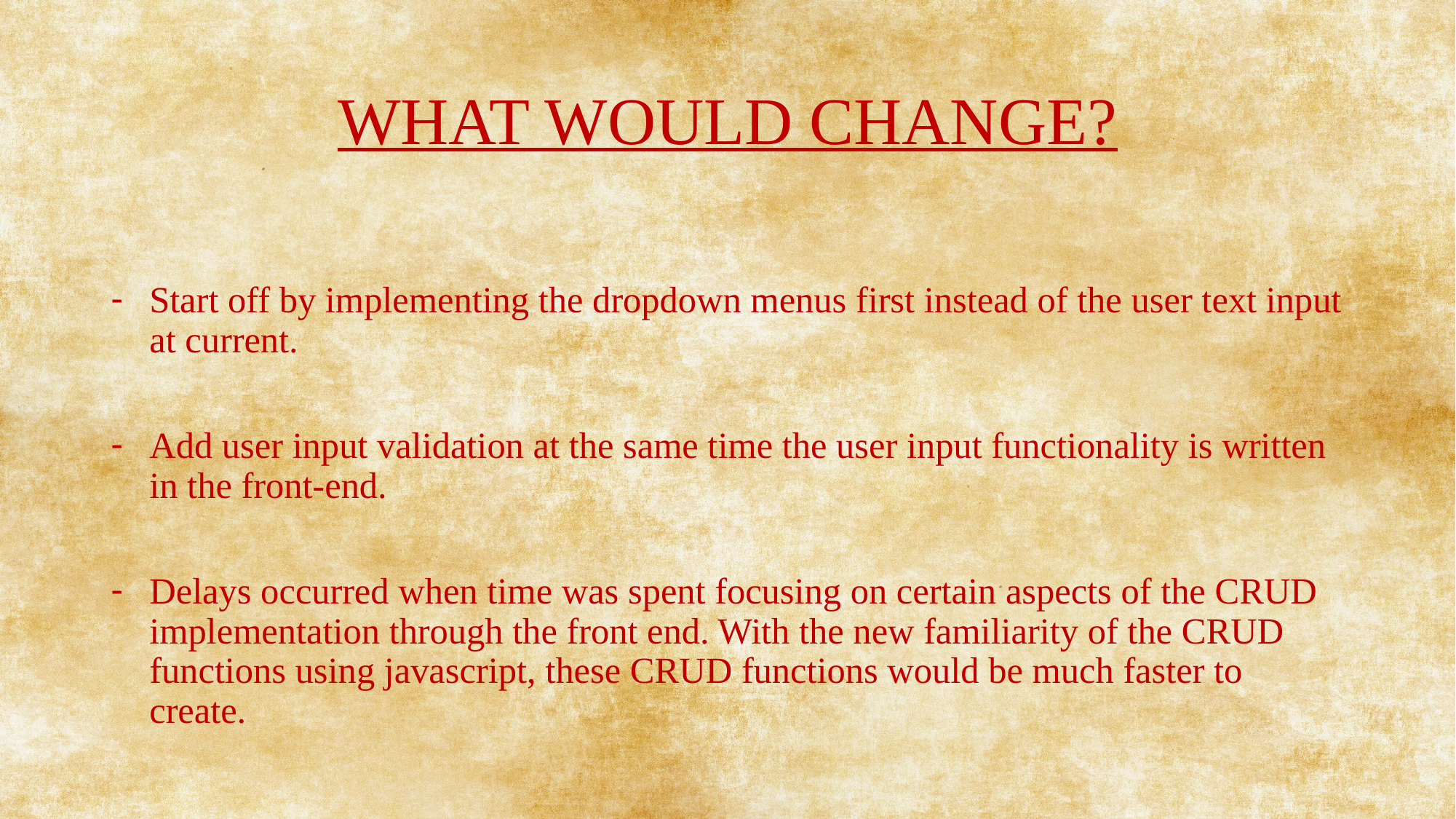

# WHAT WOULD CHANGE?

Start off by implementing the dropdown menus first instead of the user text input at current.

Add user input validation at the same time the user input functionality is written in the front-end.

Delays occurred when time was spent focusing on certain aspects of the CRUD implementation through the front end. With the new familiarity of the CRUD functions using javascript, these CRUD functions would be much faster to create.